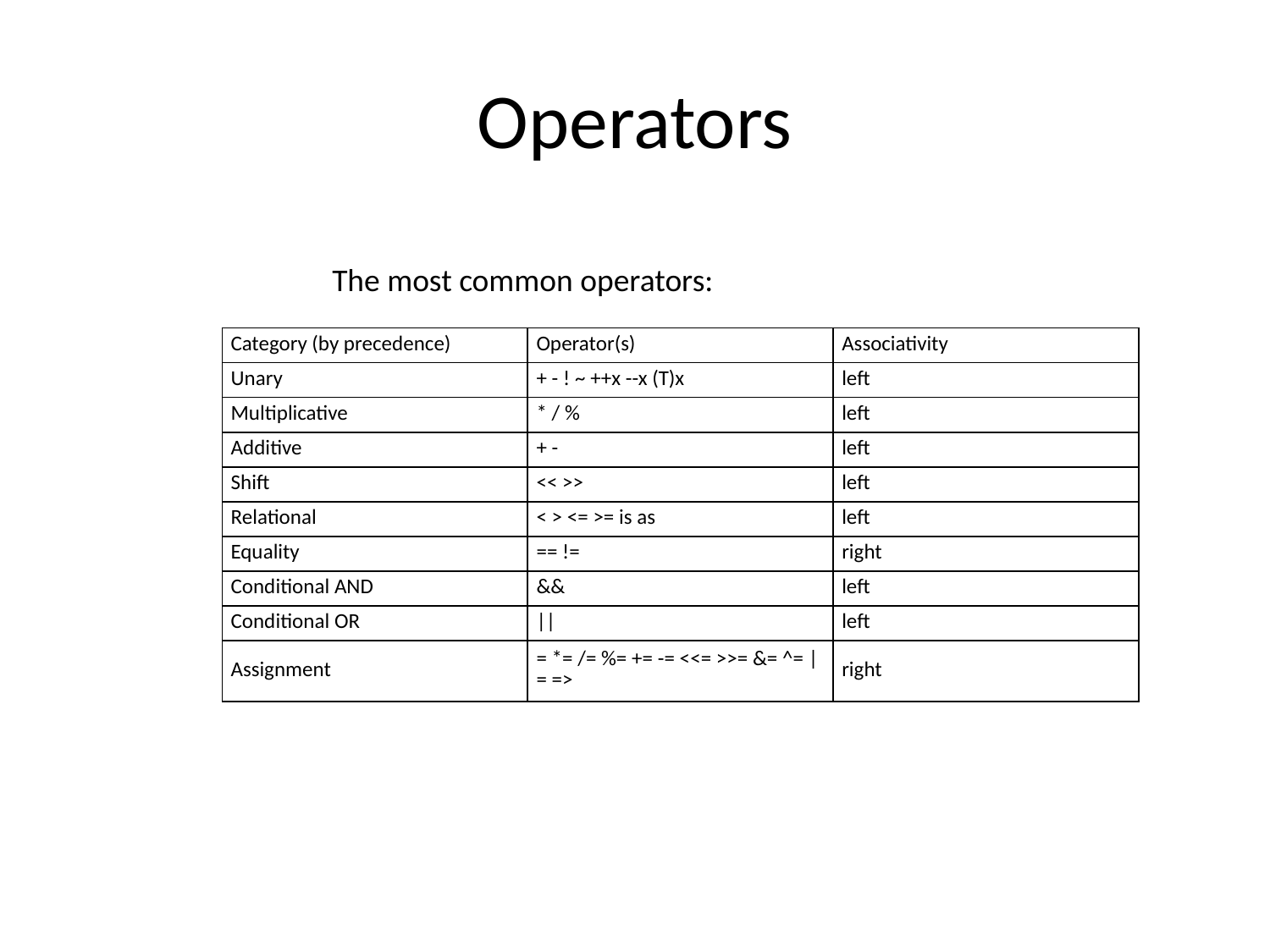

# Operators
The most common operators:
| Category (by precedence) | Operator(s) | Associativity |
| --- | --- | --- |
| Unary | + - ! ~ ++x --x (T)x | left |
| Multiplicative | \* / % | left |
| Additive | + - | left |
| Shift | << >> | left |
| Relational | < > <= >= is as | left |
| Equality | == != | right |
| Conditional AND | && | left |
| Conditional OR | || | left |
| Assignment | = \*= /= %= += -= <<= >>= &= ^= |= => | right |